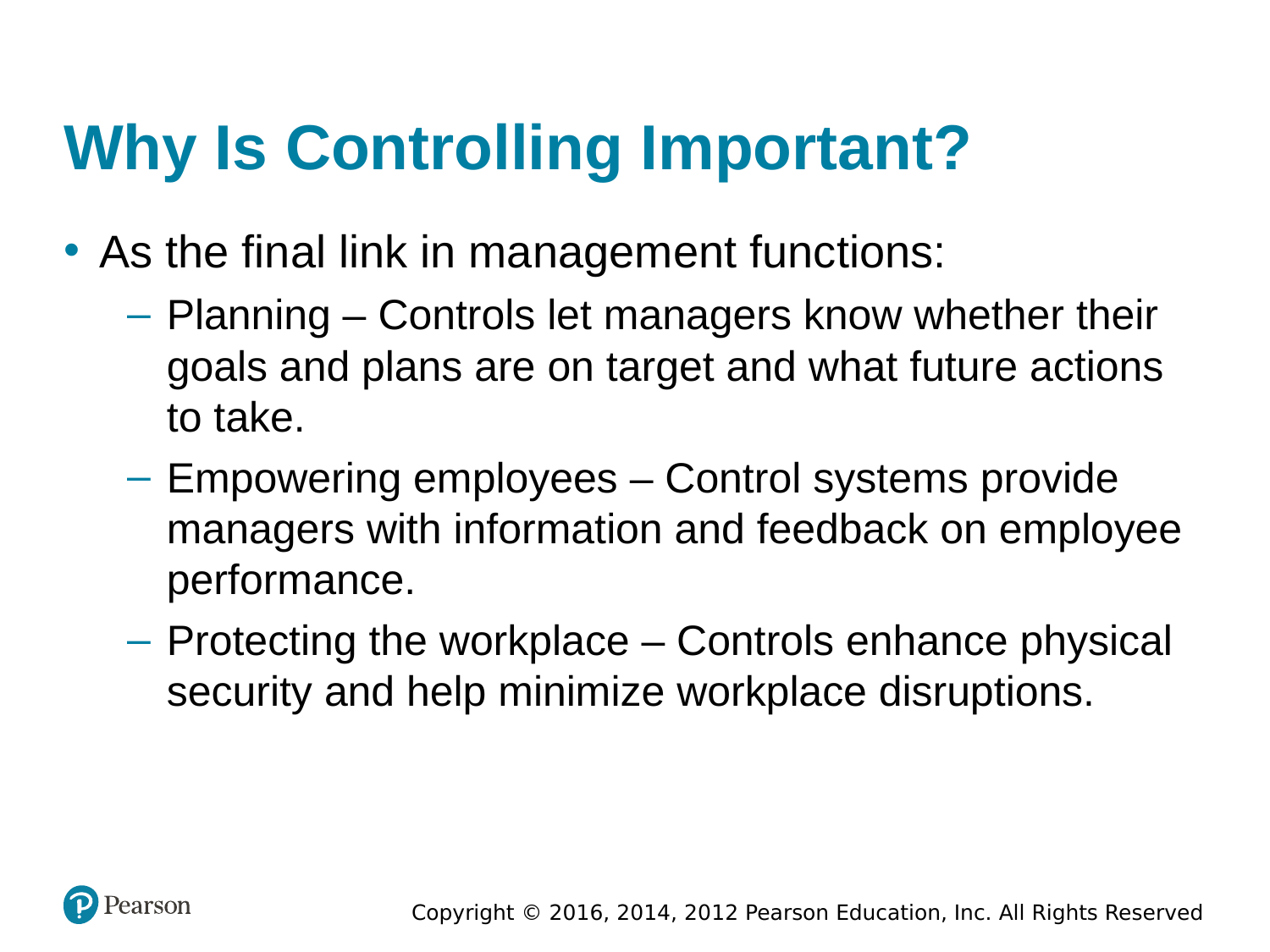

# Why Is Controlling Important?
As the final link in management functions:
Planning – Controls let managers know whether their goals and plans are on target and what future actions to take.
Empowering employees – Control systems provide managers with information and feedback on employee performance.
Protecting the workplace – Controls enhance physical security and help minimize workplace disruptions.